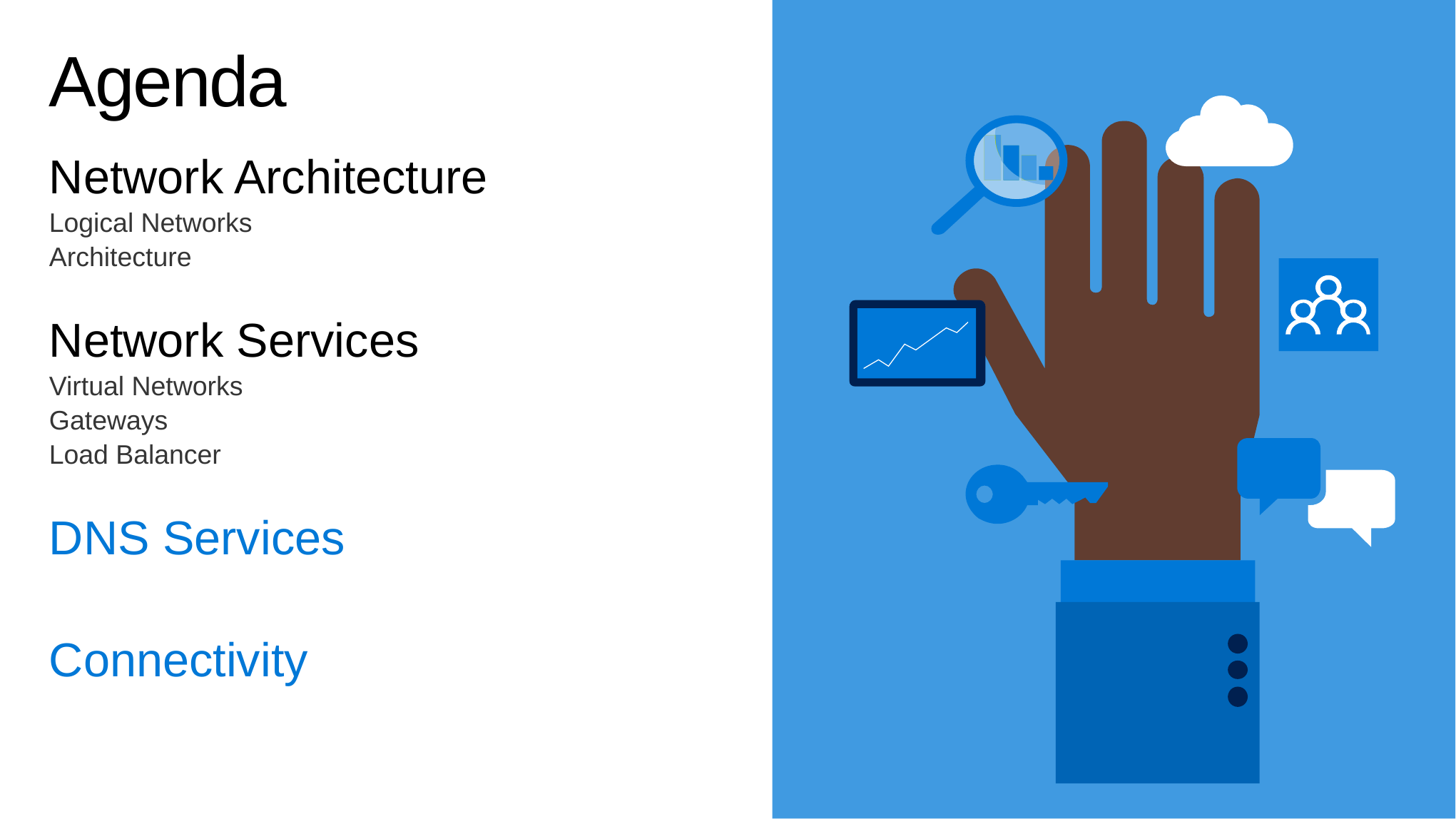

# Agenda
Network Architecture
Logical Networks
Architecture

Network Services
Virtual Networks
Gateways
Load Balancer

DNS Services

Connectivity